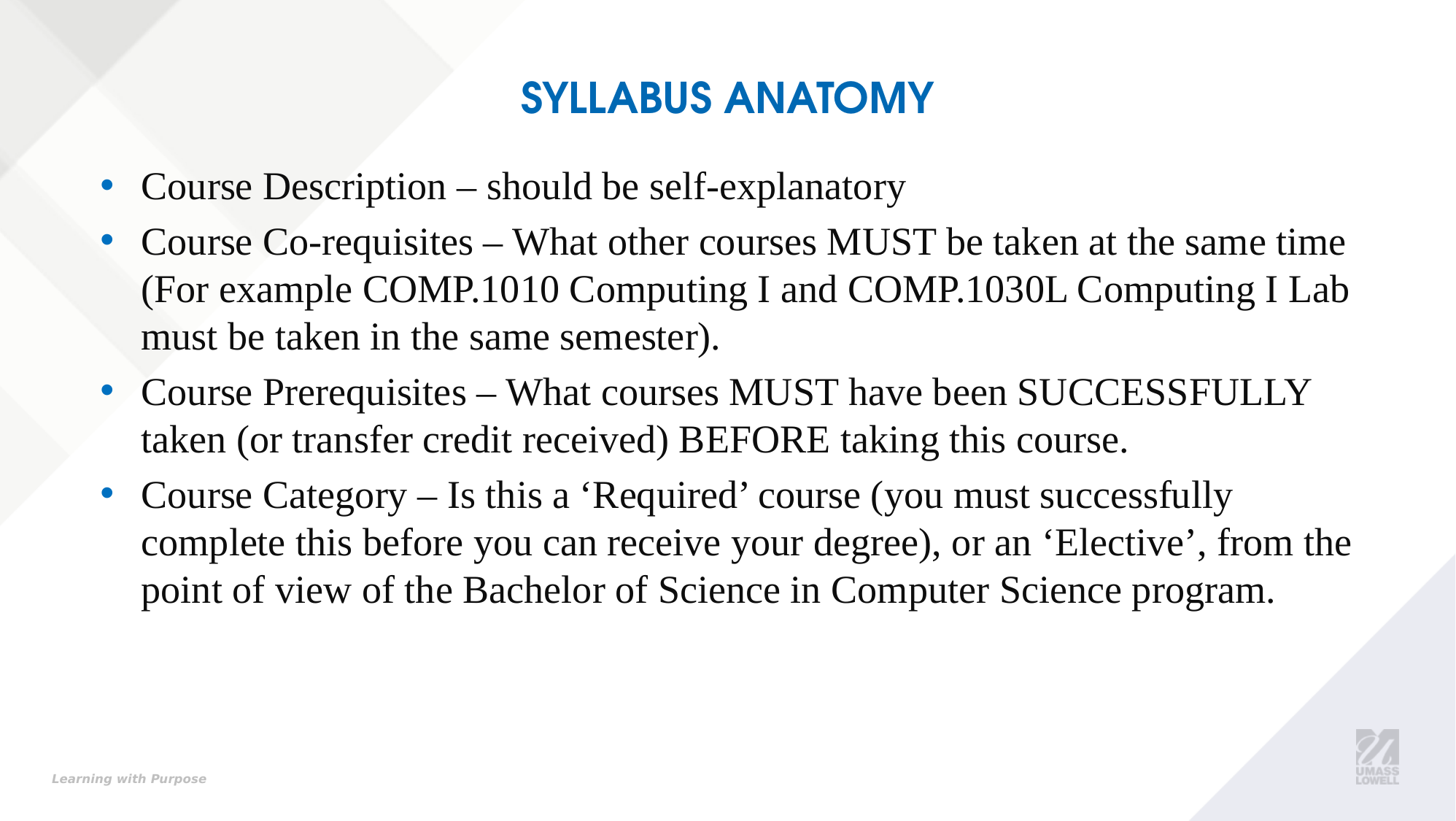

# Syllabus Anatomy
Course Description – should be self-explanatory
Course Co-requisites – What other courses MUST be taken at the same time (For example COMP.1010 Computing I and COMP.1030L Computing I Lab must be taken in the same semester).
Course Prerequisites – What courses MUST have been SUCCESSFULLY taken (or transfer credit received) BEFORE taking this course.
Course Category – Is this a ‘Required’ course (you must successfully complete this before you can receive your degree), or an ‘Elective’, from the point of view of the Bachelor of Science in Computer Science program.